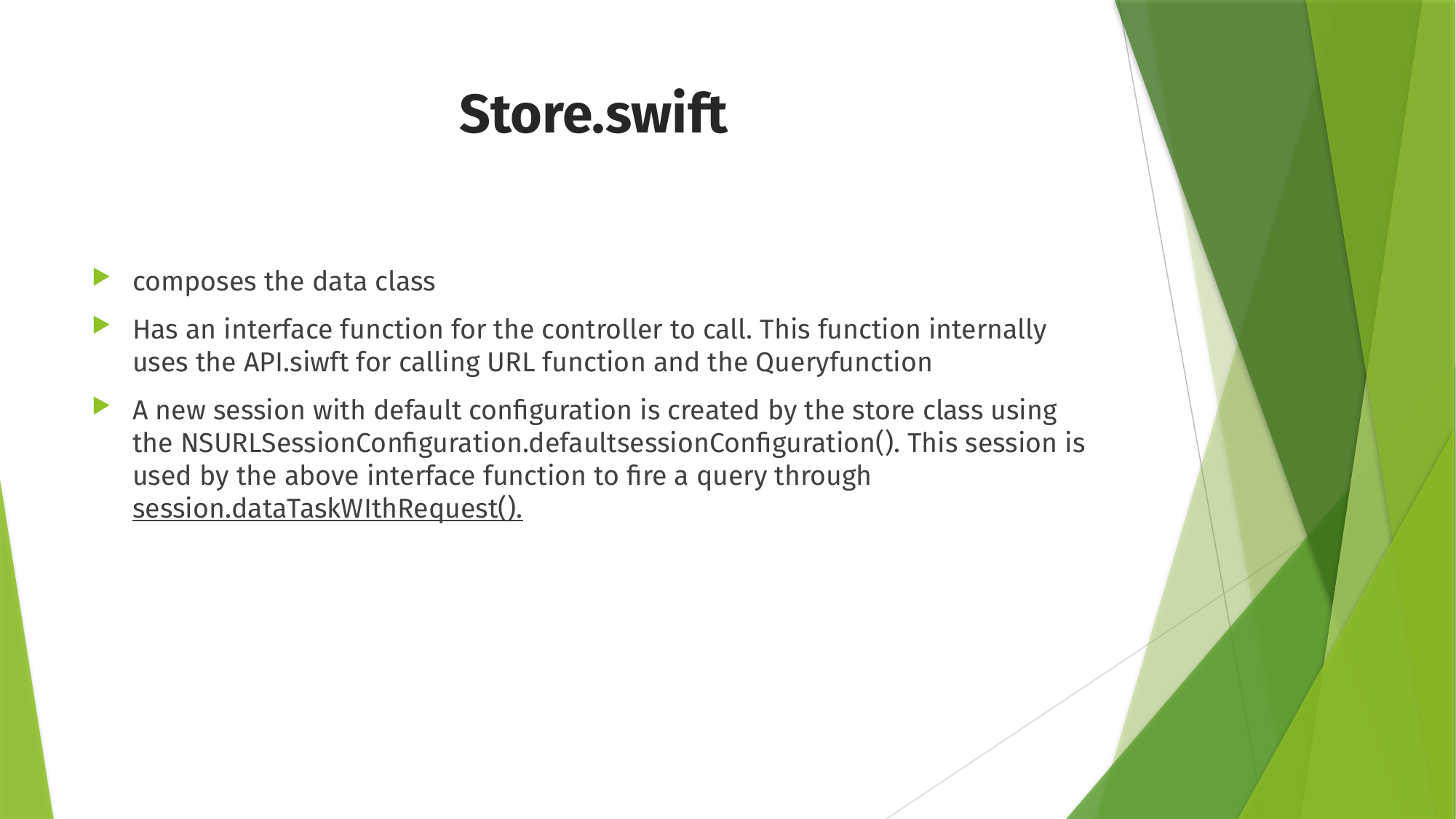

# Store.swift
composes the data class
Has an interface function for the controller to call. This function internally uses the API.siwft for calling URL function and the Queryfunction
A new session with default configuration is created by the store class using the NSURLSessionConfiguration.defaultsessionConfiguration(). This session is used by the above interface function to fire a query through session.dataTaskWIthRequest().